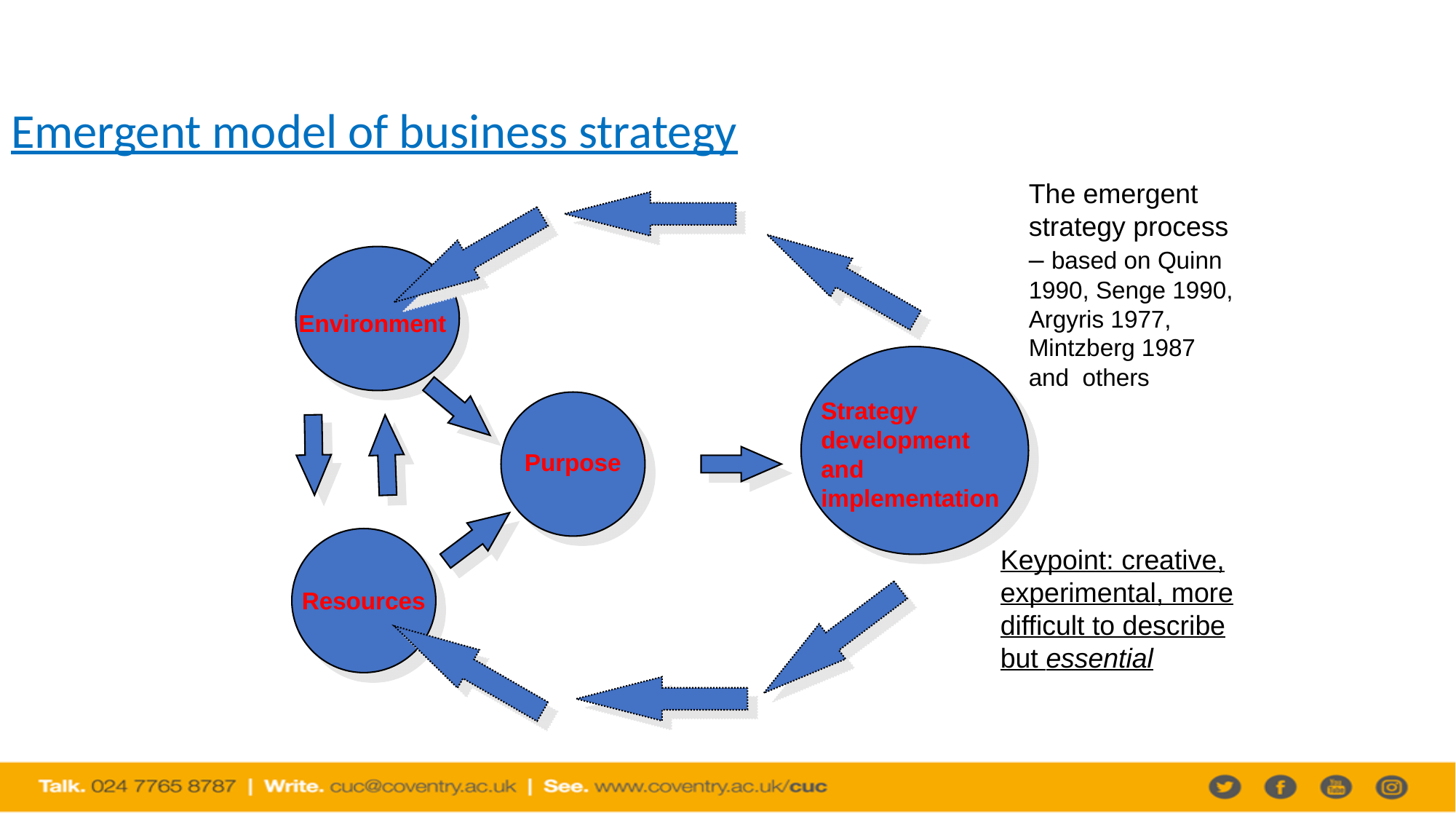

Emergent model of business strategy
The emergent strategy process – based on Quinn 1990, Senge 1990, Argyris 1977, Mintzberg 1987 and  others

Environment

Strategy development and implementation

Purpose

Keypoint: creative, experimental, more difficult to describe but essential

Resources